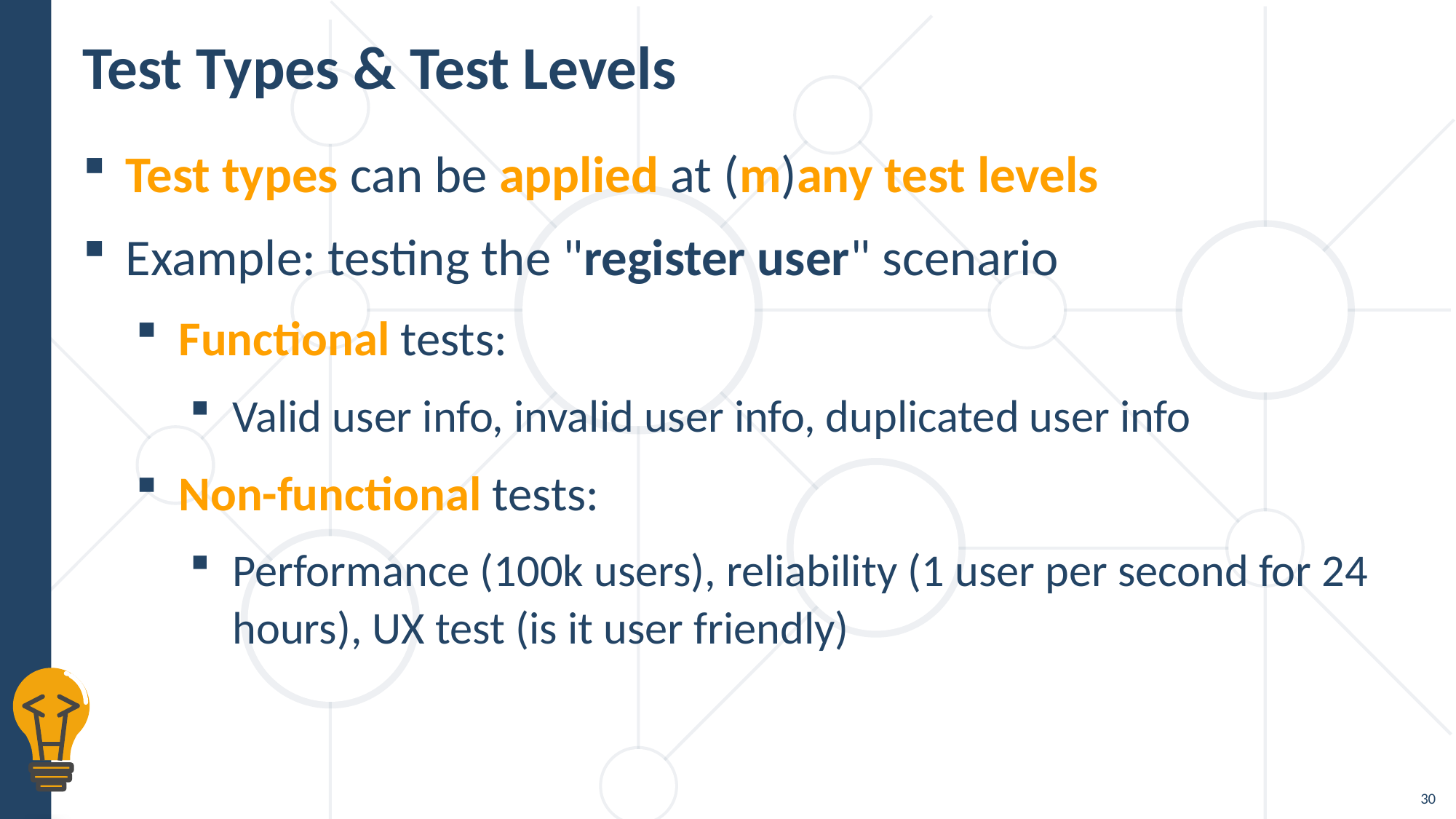

# Test Types & Test Levels
Test types can be applied at (m)any test levels
Example: testing the "register user" scenario
Functional tests:
Valid user info, invalid user info, duplicated user info
Non-functional tests:
Performance (100k users), reliability (1 user per second for 24 hours), UX test (is it user friendly)
30